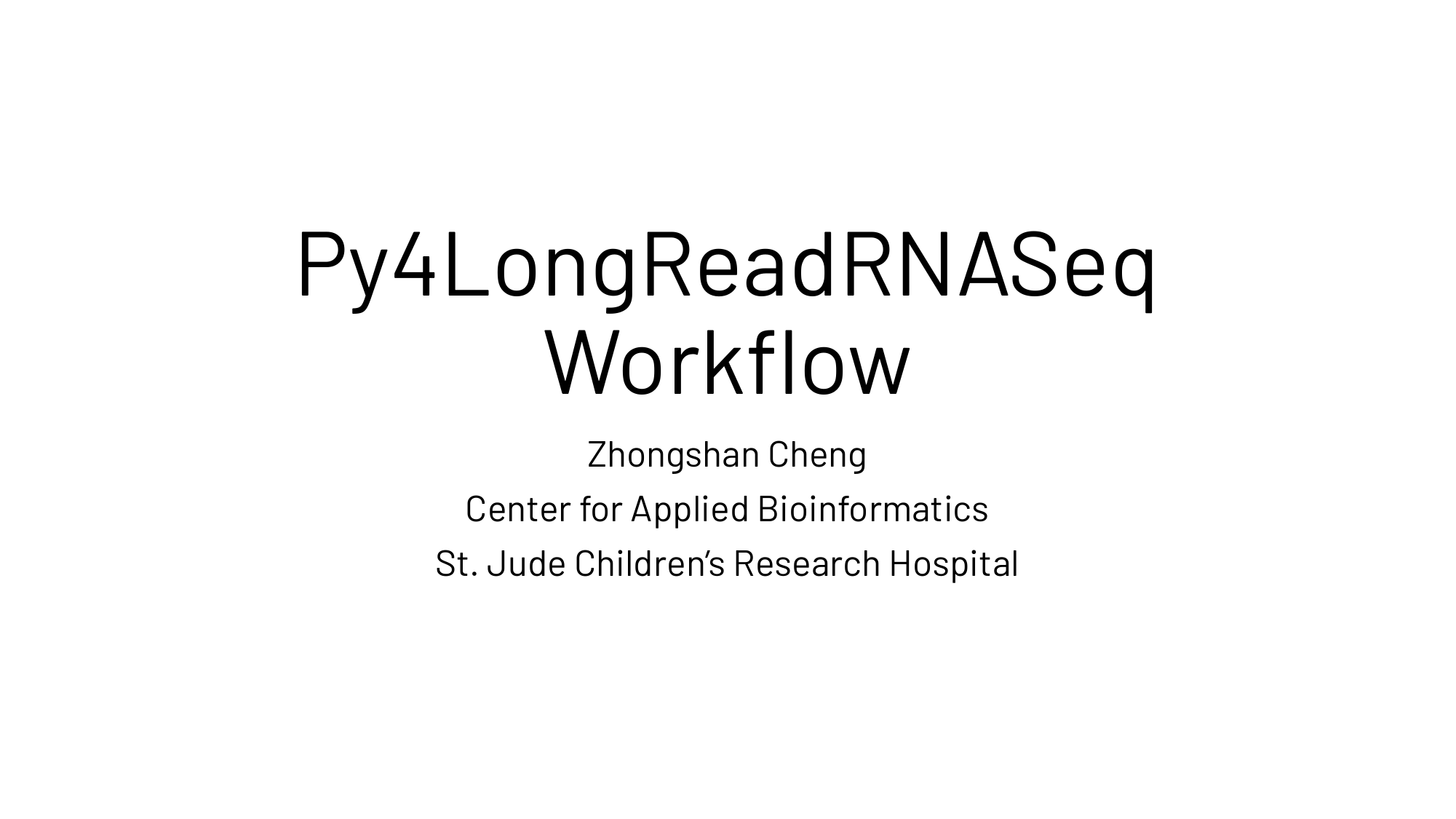

# Py4LongReadRNASeq Workflow
Zhongshan Cheng
Center for Applied Bioinformatics
St. Jude Children’s Research Hospital